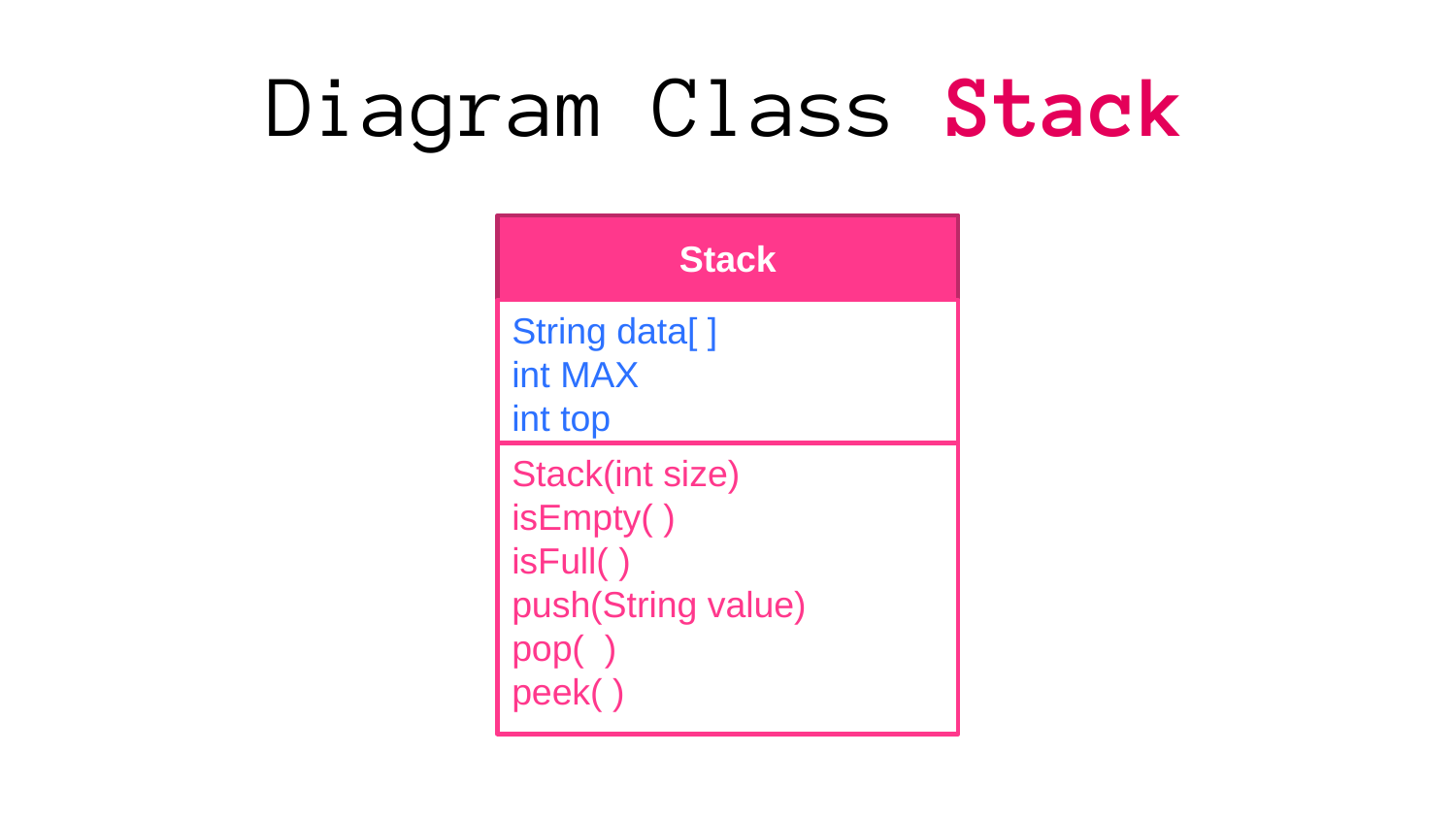

# Diagram Class Stack
Stack
String data[ ]
int MAX
int top
Stack(int size)
isEmpty( )
isFull( )
push(String value)
pop(  )
peek( )